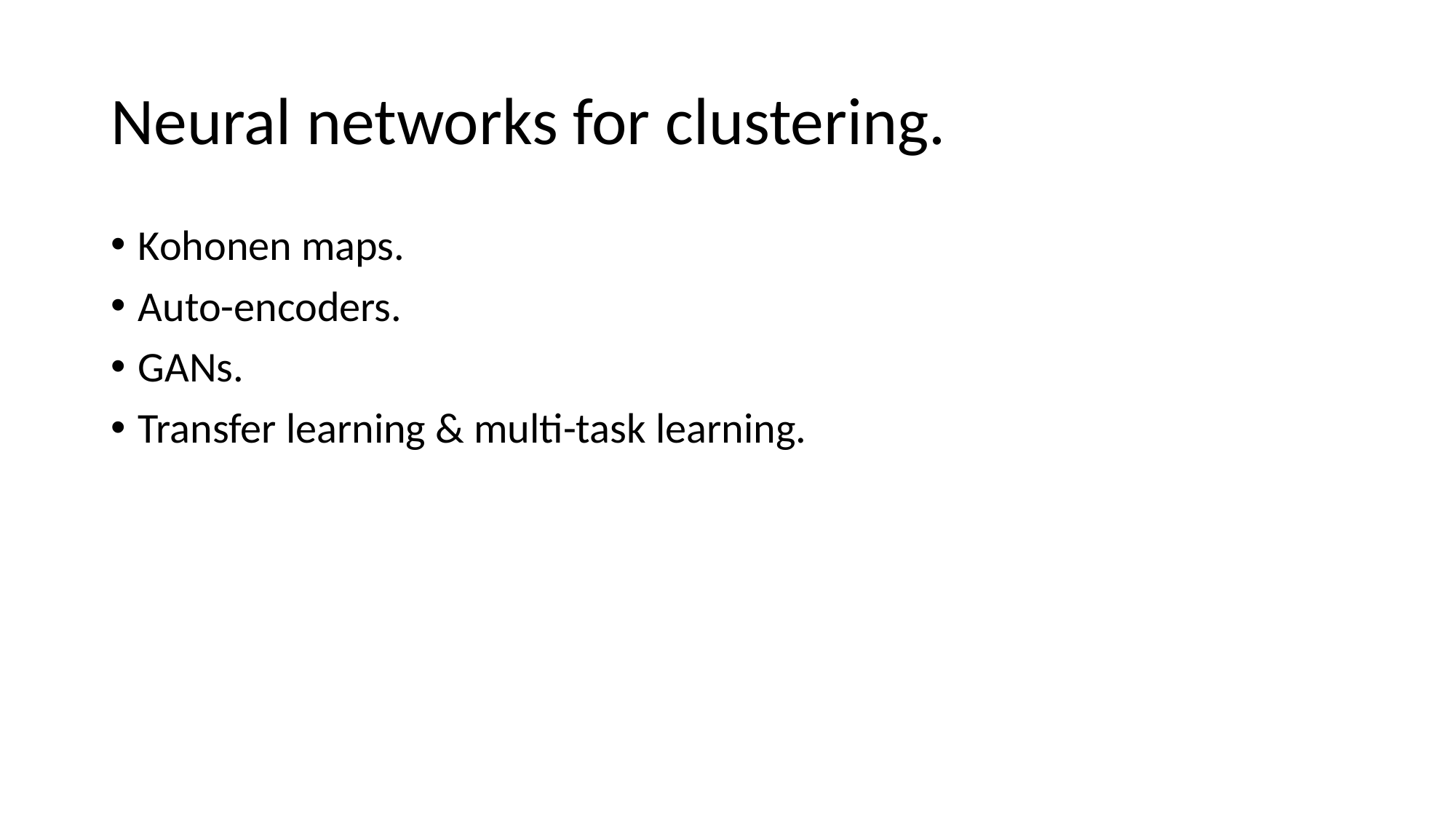

# Neural networks for clustering.
Kohonen maps.
Auto-encoders.
GANs.
Transfer learning & multi-task learning.